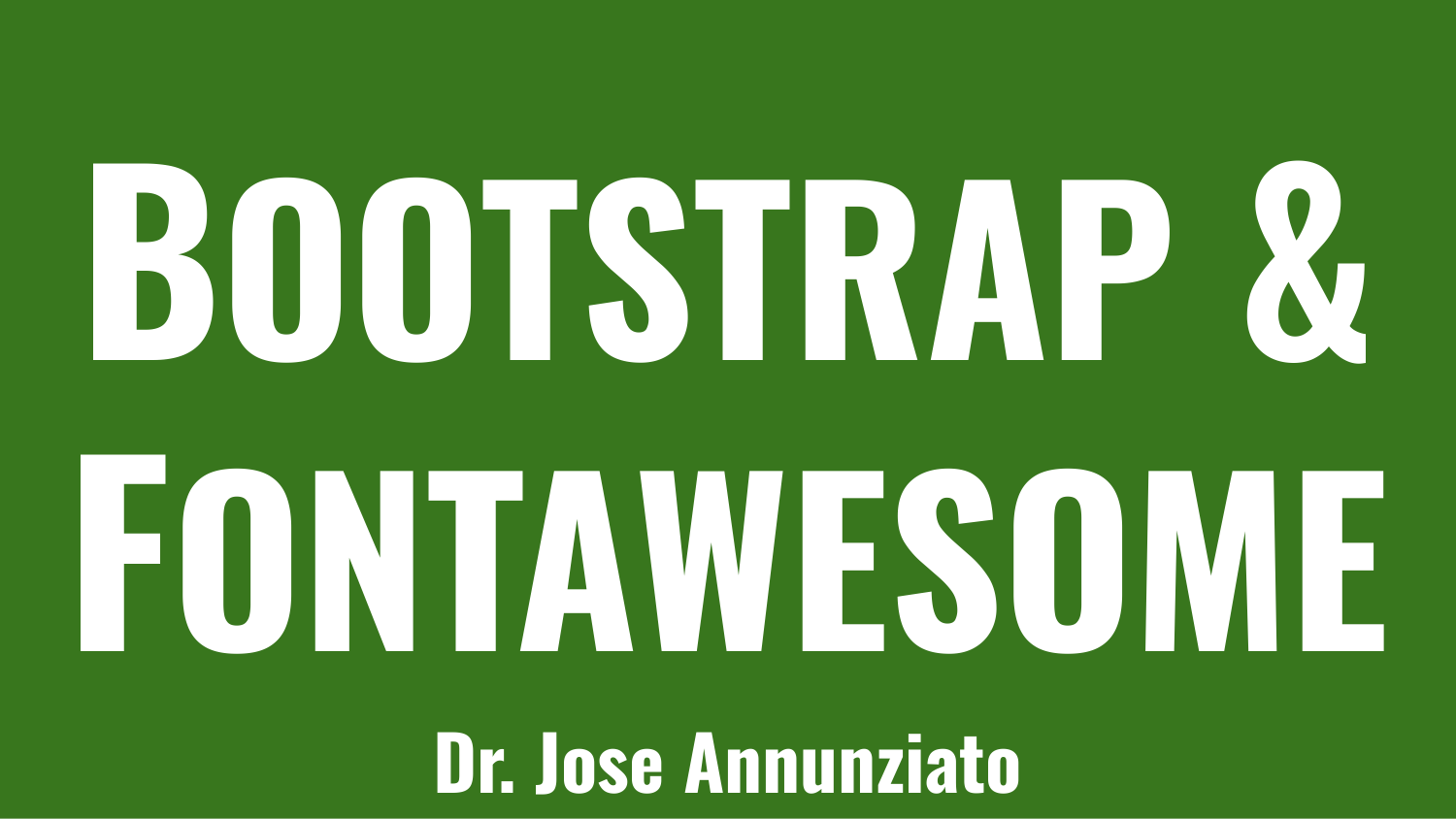

# BOOTSTRAP & FONTAWESOME
Dr. Jose Annunziato